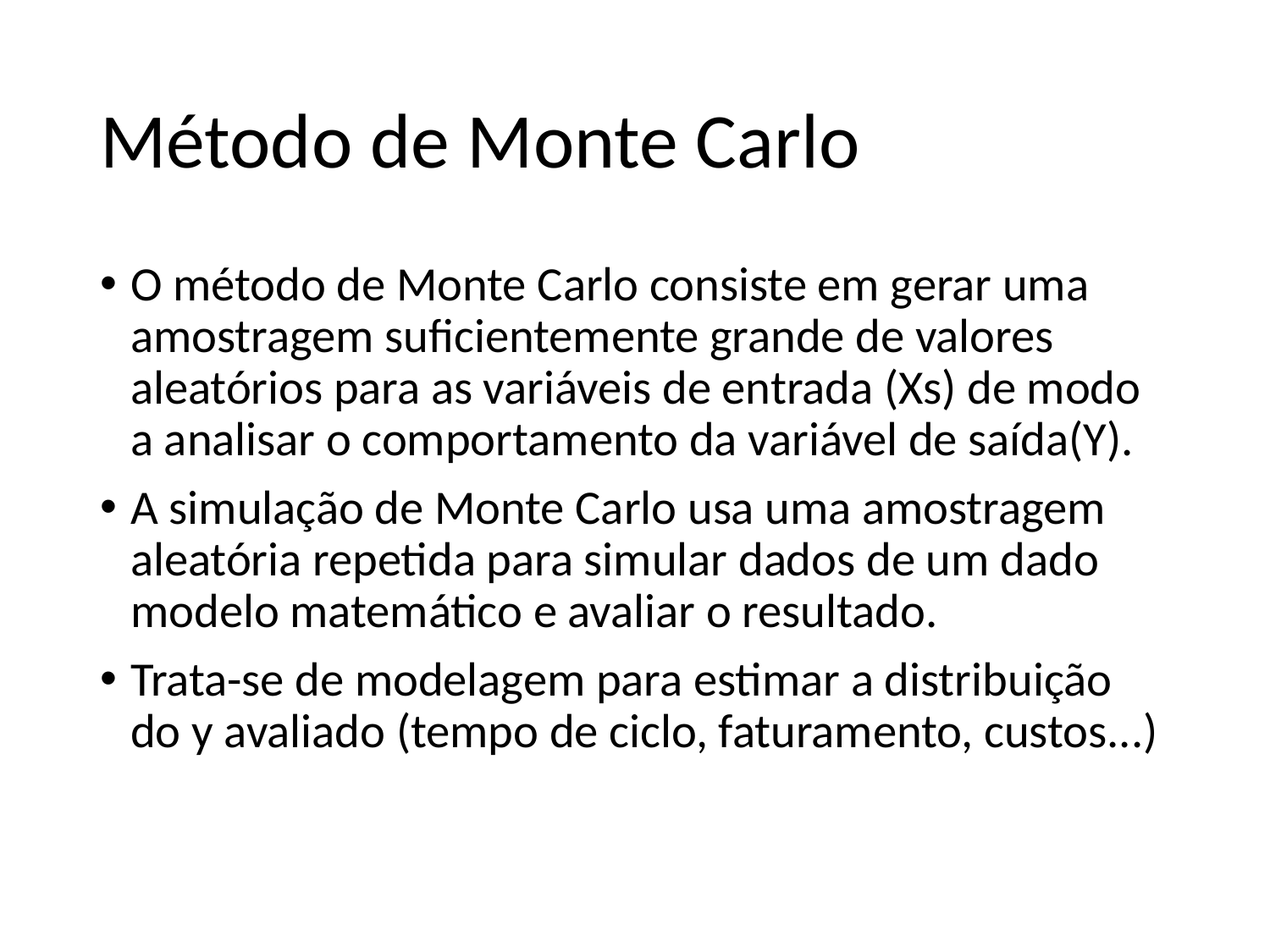

# Método de Monte Carlo
O método de Monte Carlo consiste em gerar uma amostragem suficientemente grande de valores aleatórios para as variáveis de entrada (Xs) de modo a analisar o comportamento da variável de saída(Y).
A simulação de Monte Carlo usa uma amostragem aleatória repetida para simular dados de um dado modelo matemático e avaliar o resultado.
Trata-se de modelagem para estimar a distribuição do y avaliado (tempo de ciclo, faturamento, custos...)